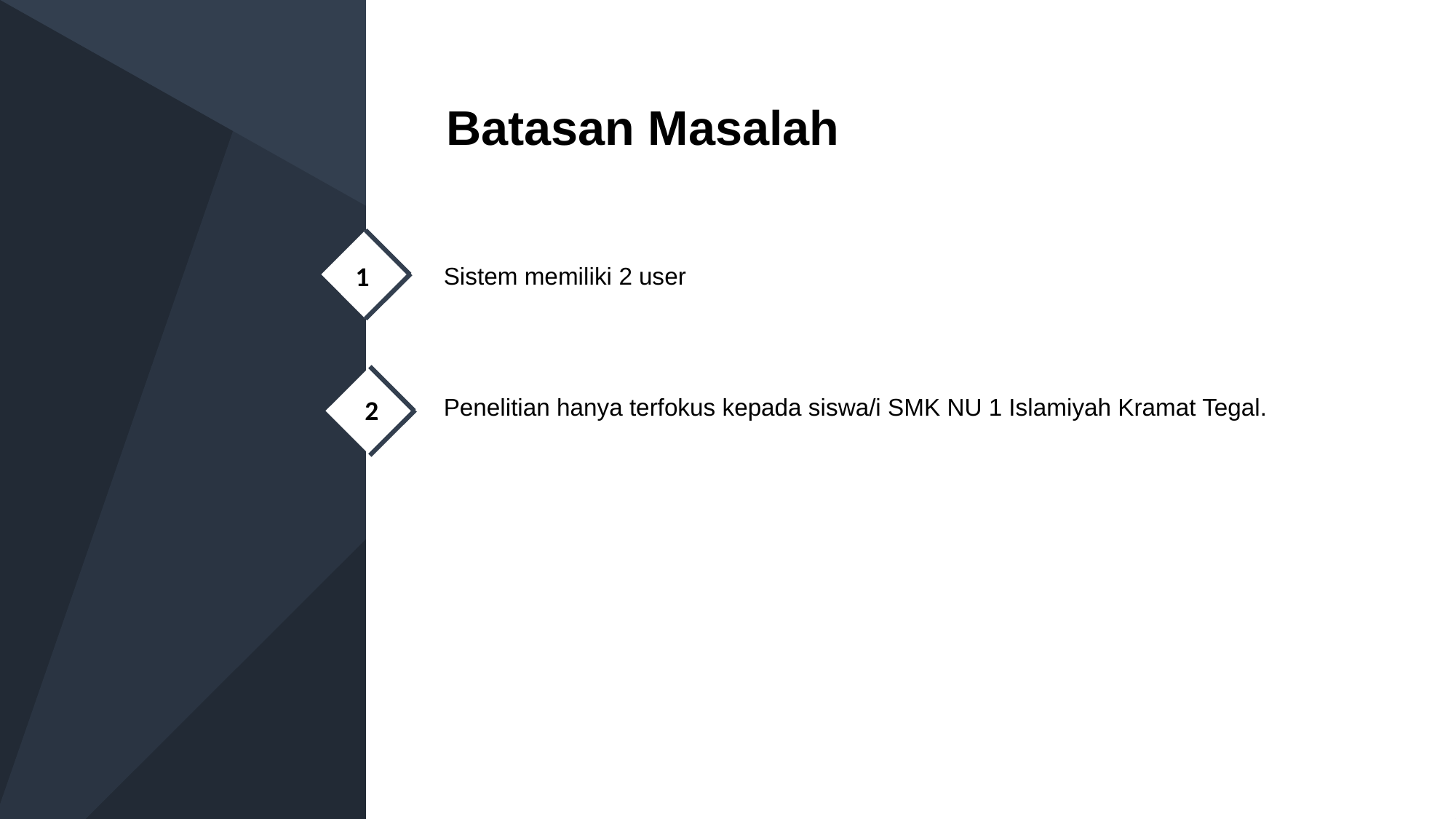

Batasan Masalah

Sistem memiliki 2 user
1

Penelitian hanya terfokus kepada siswa/i SMK NU 1 Islamiyah Kramat Tegal.
2